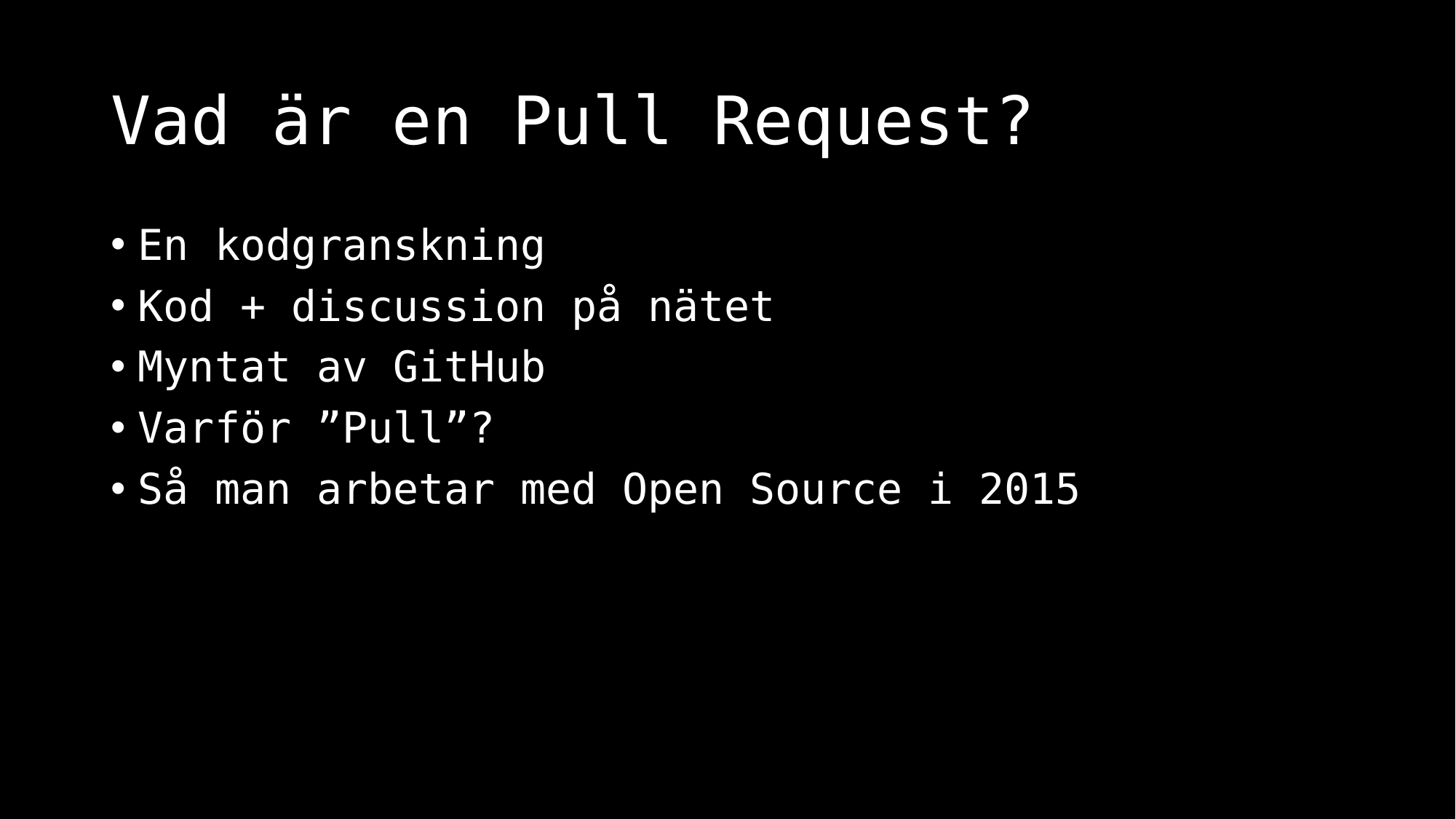

# Vad är en Pull Request?
En kodgranskning
Kod + discussion på nätet
Myntat av GitHub
Varför ”Pull”?
Så man arbetar med Open Source i 2015